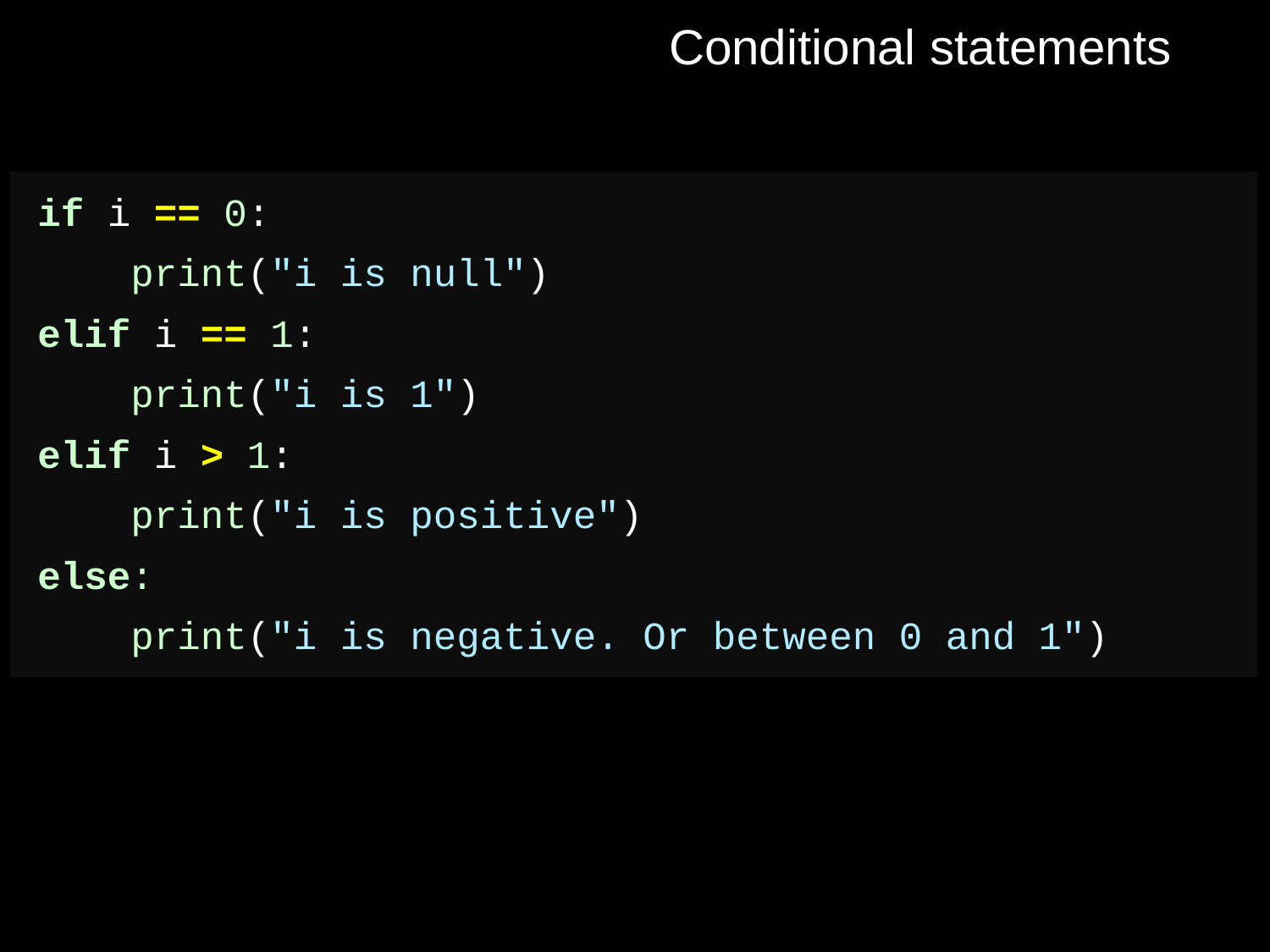

Conditional statements
if i == 0:
    print("i is null")
elif i == 1:
    print("i is 1")
elif i > 1:
    print("i is positive")
else:
    print("i is negative. Or between 0 and 1")